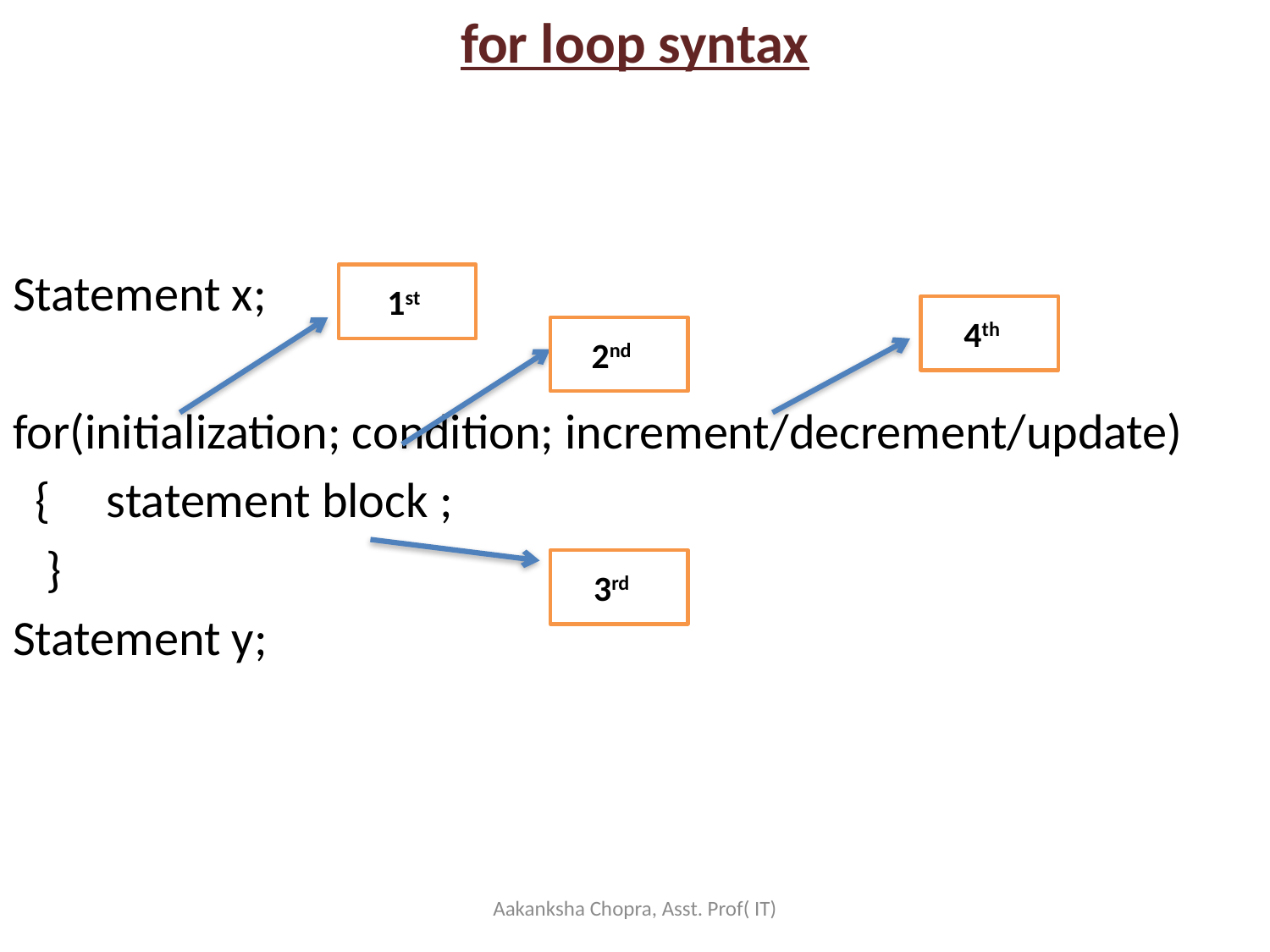

for loop syntax

Statement x;

for(initialization; condition; increment/decrement/update)
  {     statement block ;
   }
Statement y;
1st
4th
2nd
3rd
Aakanksha Chopra, Asst. Prof( IT)